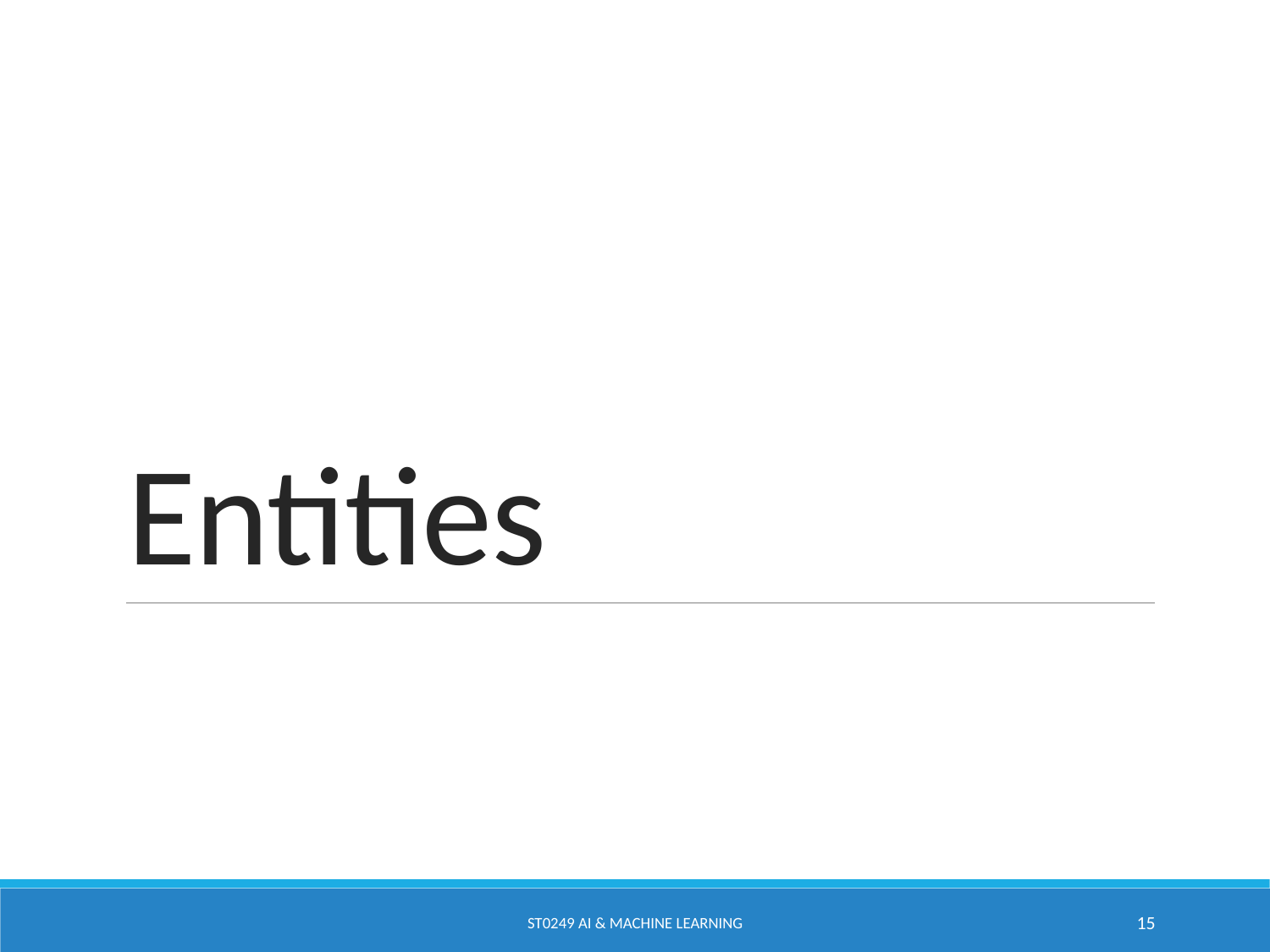

# Entities

ST0249 AI & Machine Learning
15